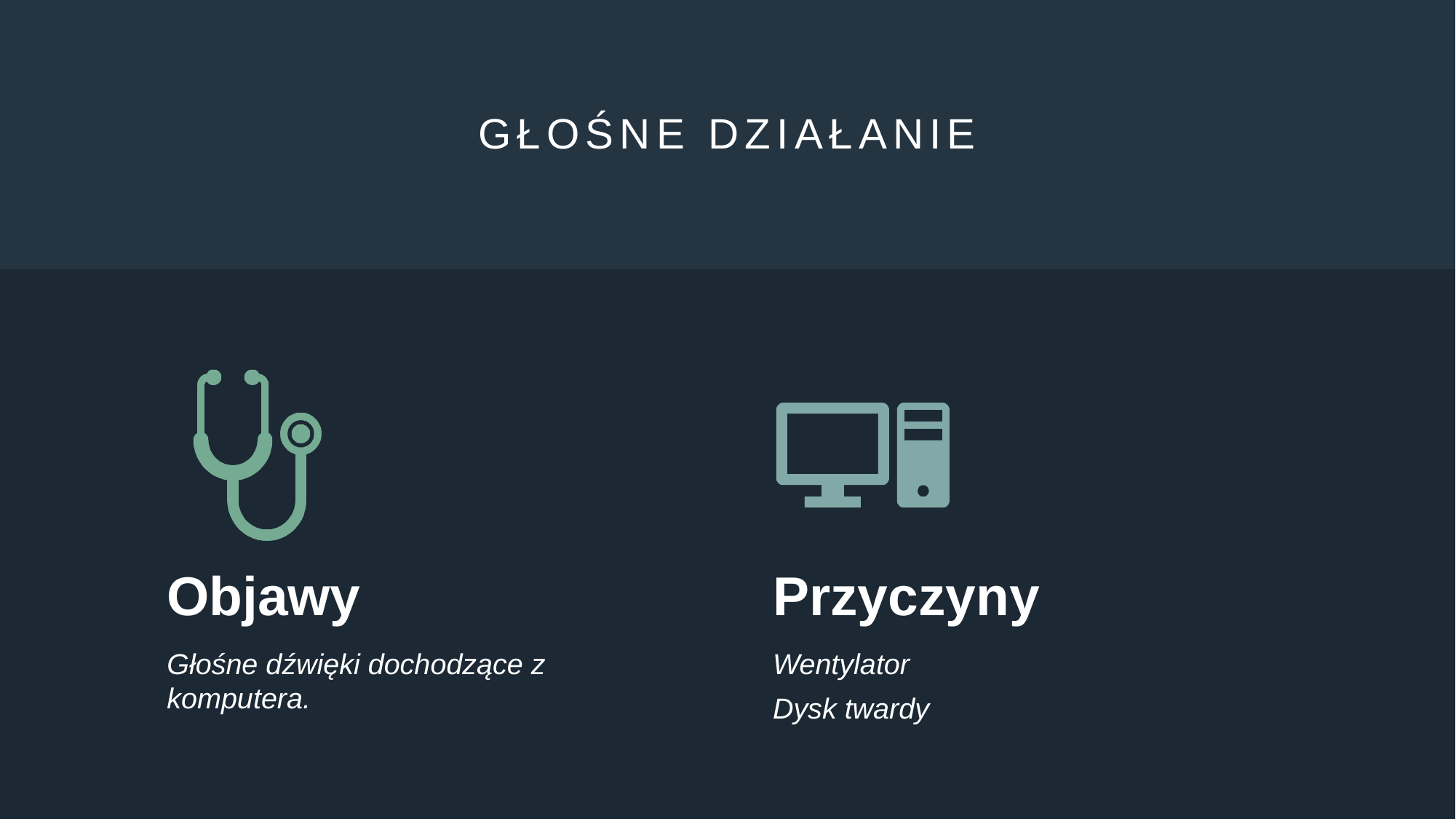

# Głośne działanie

Objawy
Głośne dźwięki dochodzące z komputera.
Przyczyny
Wentylator
Dysk twardy